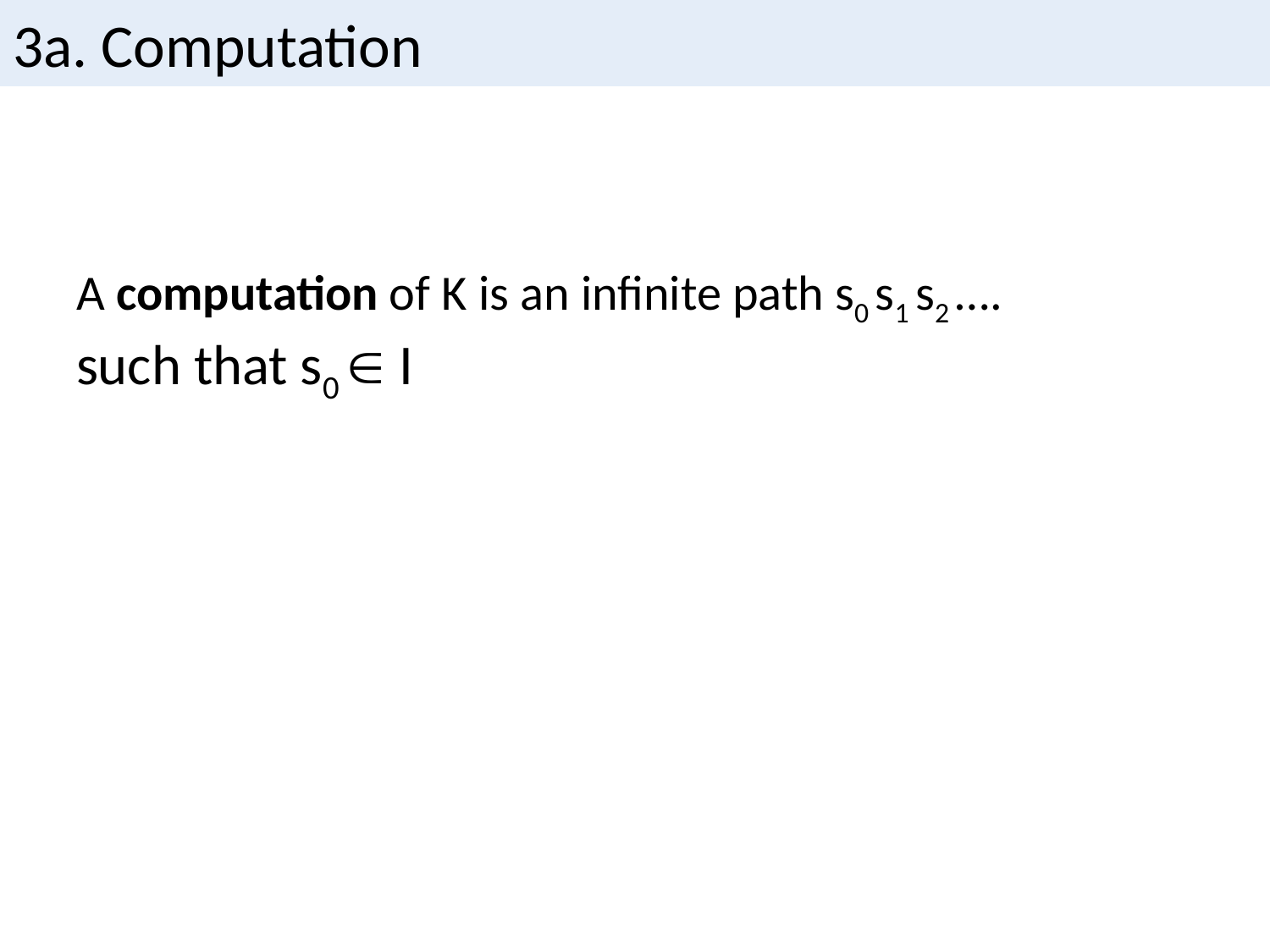

# 3a. Computation

A computation of K is an infinite path s0 s1 s2 ….
     such that s0 ∈ I